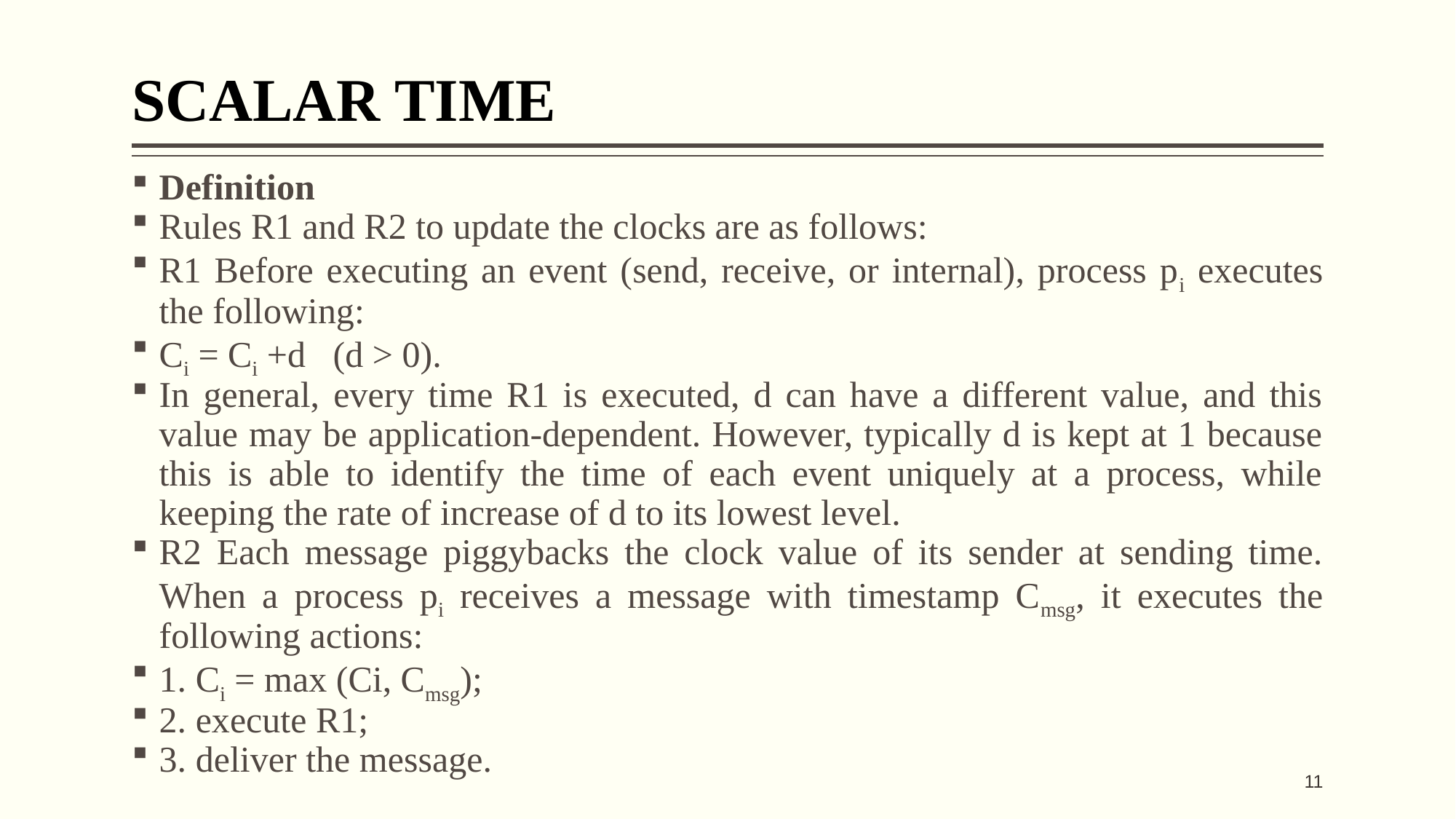

# SCALAR TIME
Definition
Rules R1 and R2 to update the clocks are as follows:
R1 Before executing an event (send, receive, or internal), process pi executes the following:
Ci = Ci +d   (d > 0).
In general, every time R1 is executed, d can have a different value, and this value may be application-dependent. However, typically d is kept at 1 because this is able to identify the time of each event uniquely at a process, while keeping the rate of increase of d to its lowest level.
R2 Each message piggybacks the clock value of its sender at sending time. When a process pi receives a message with timestamp Cmsg, it executes the following actions:
1. Ci = max (Ci, Cmsg);
2. execute R1;
3. deliver the message.
11